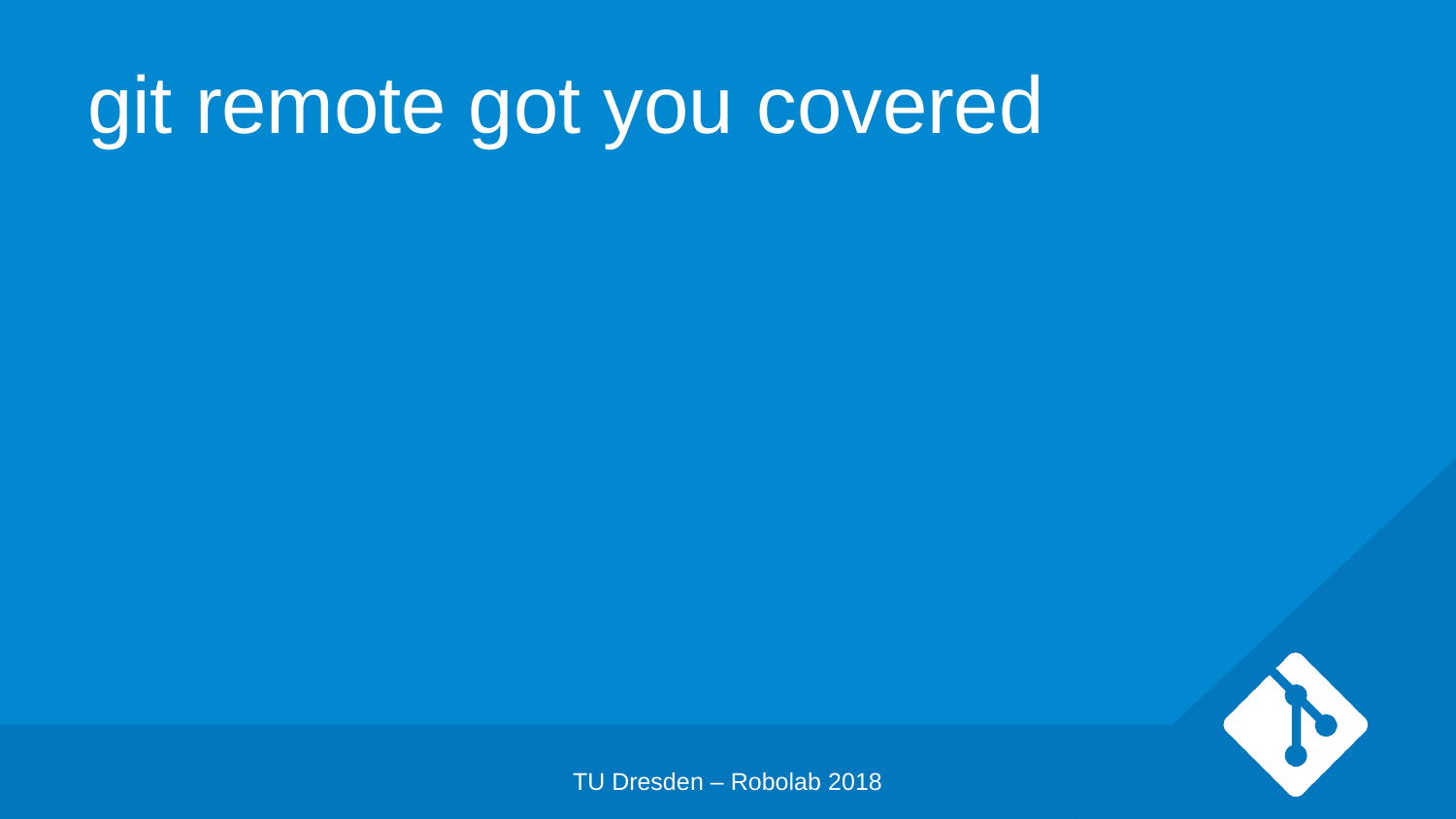

# git remote got you covered

TU Dresden – Robolab 2018